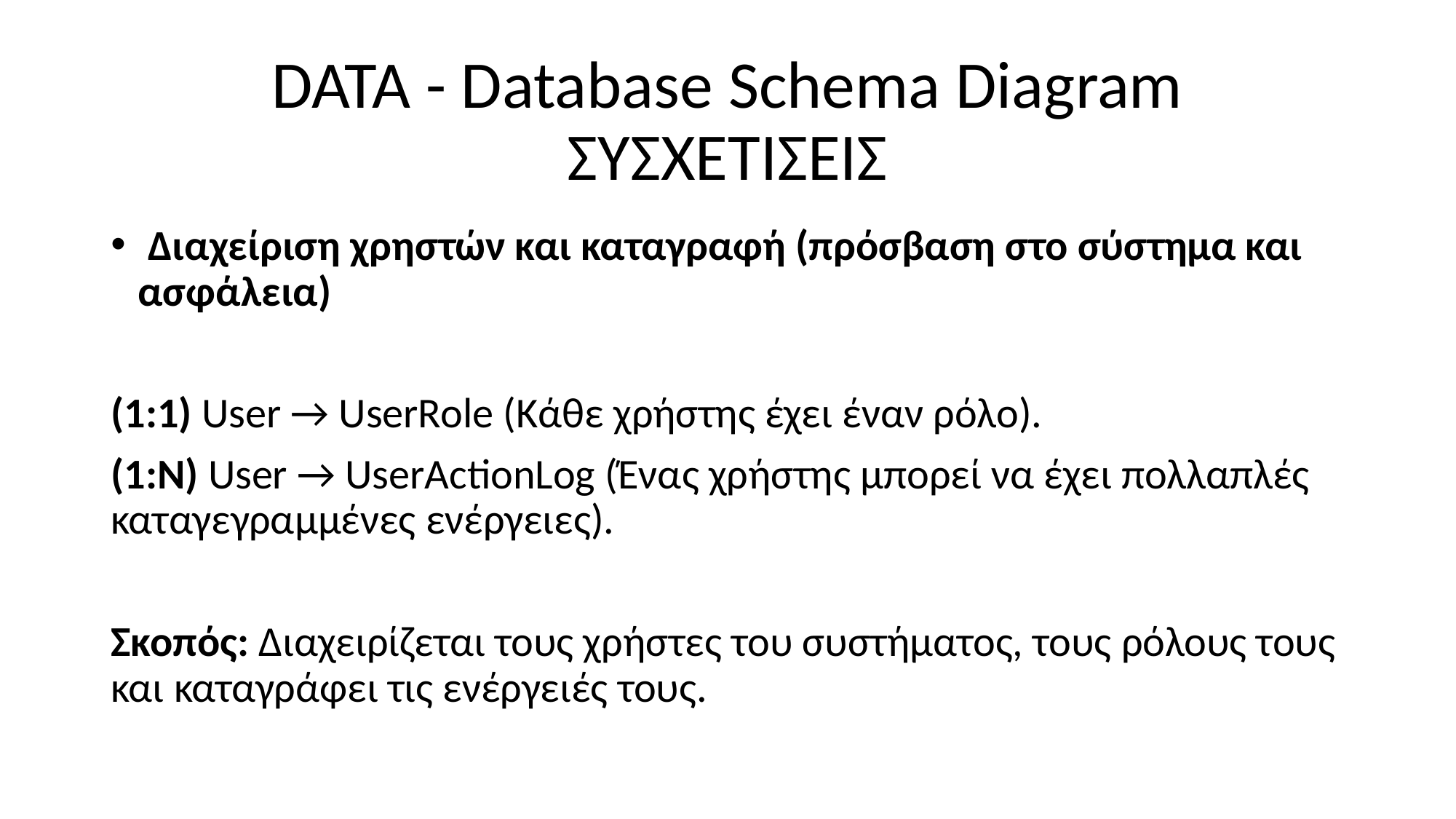

# DATA - Database Schema Diagram ΣΥΣΧΕΤΙΣΕΙΣ
 Διαχείριση χρηστών και καταγραφή (πρόσβαση στο σύστημα και ασφάλεια)

(1:1) User → UserRole (Κάθε χρήστης έχει έναν ρόλο).
(1:N) User → UserActionLog (Ένας χρήστης μπορεί να έχει πολλαπλές καταγεγραμμένες ενέργειες).

Σκοπός: Διαχειρίζεται τους χρήστες του συστήματος, τους ρόλους τους και καταγράφει τις ενέργειές τους.